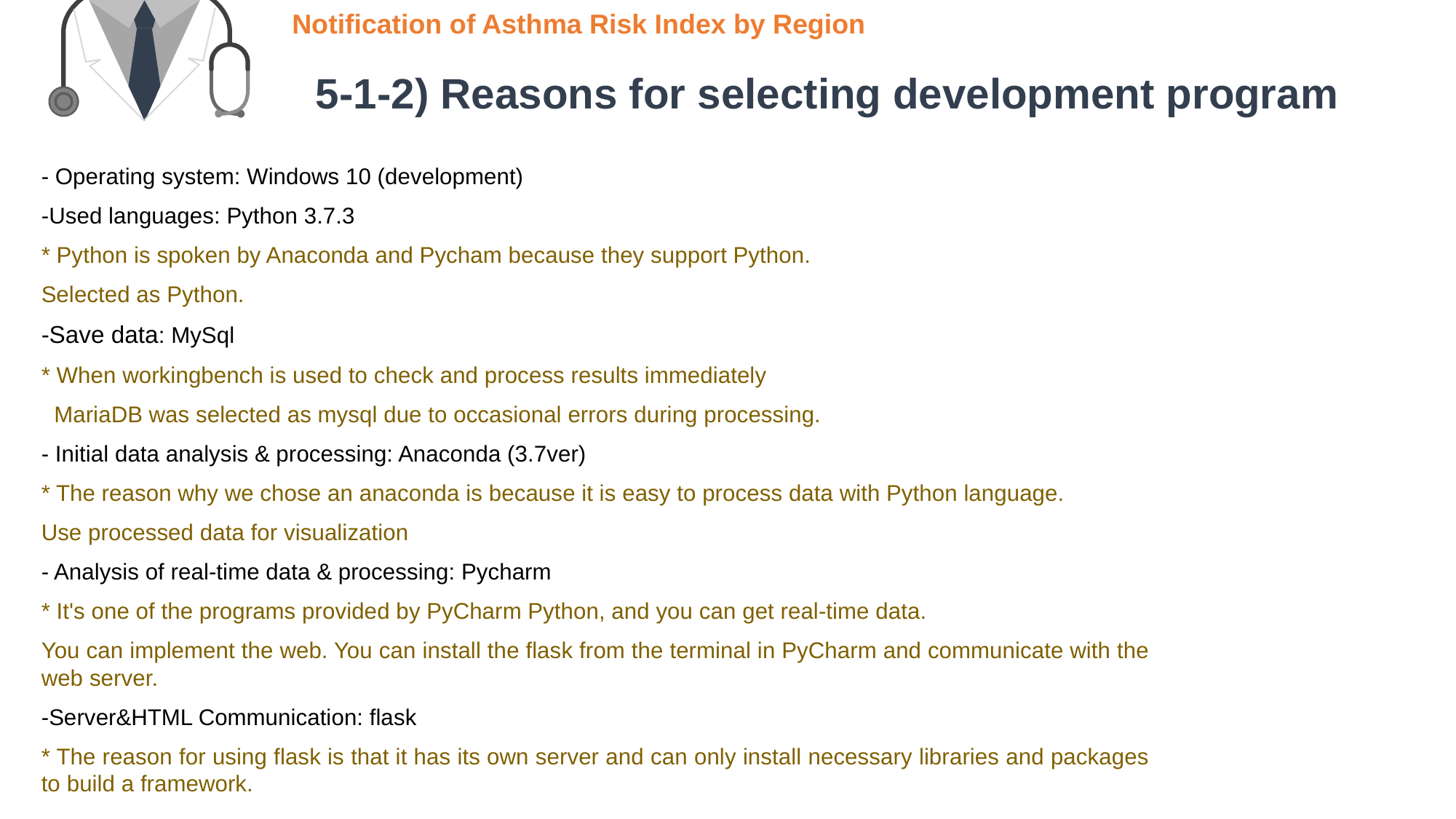

50%
CONTENTS A
Notification of Asthma Risk Index by Region
5-1-2) Reasons for selecting development program
- Operating system: Windows 10 (development)
-Used languages: Python 3.7.3
* Python is spoken by Anaconda and Pycham because they support Python.
Selected as Python.
-Save data: MySql
* When workingbench is used to check and process results immediately
  MariaDB was selected as mysql due to occasional errors during processing.
- Initial data analysis & processing: Anaconda (3.7ver)
* The reason why we chose an anaconda is because it is easy to process data with Python language.
Use processed data for visualization
- Analysis of real-time data & processing: Pycharm
* It's one of the programs provided by PyCharm Python, and you can get real-time data.
You can implement the web. You can install the flask from the terminal in PyCharm and communicate with the web server.
-Server&HTML Communication: flask
* The reason for using flask is that it has its own server and can only install necessary libraries and packages to build a framework.